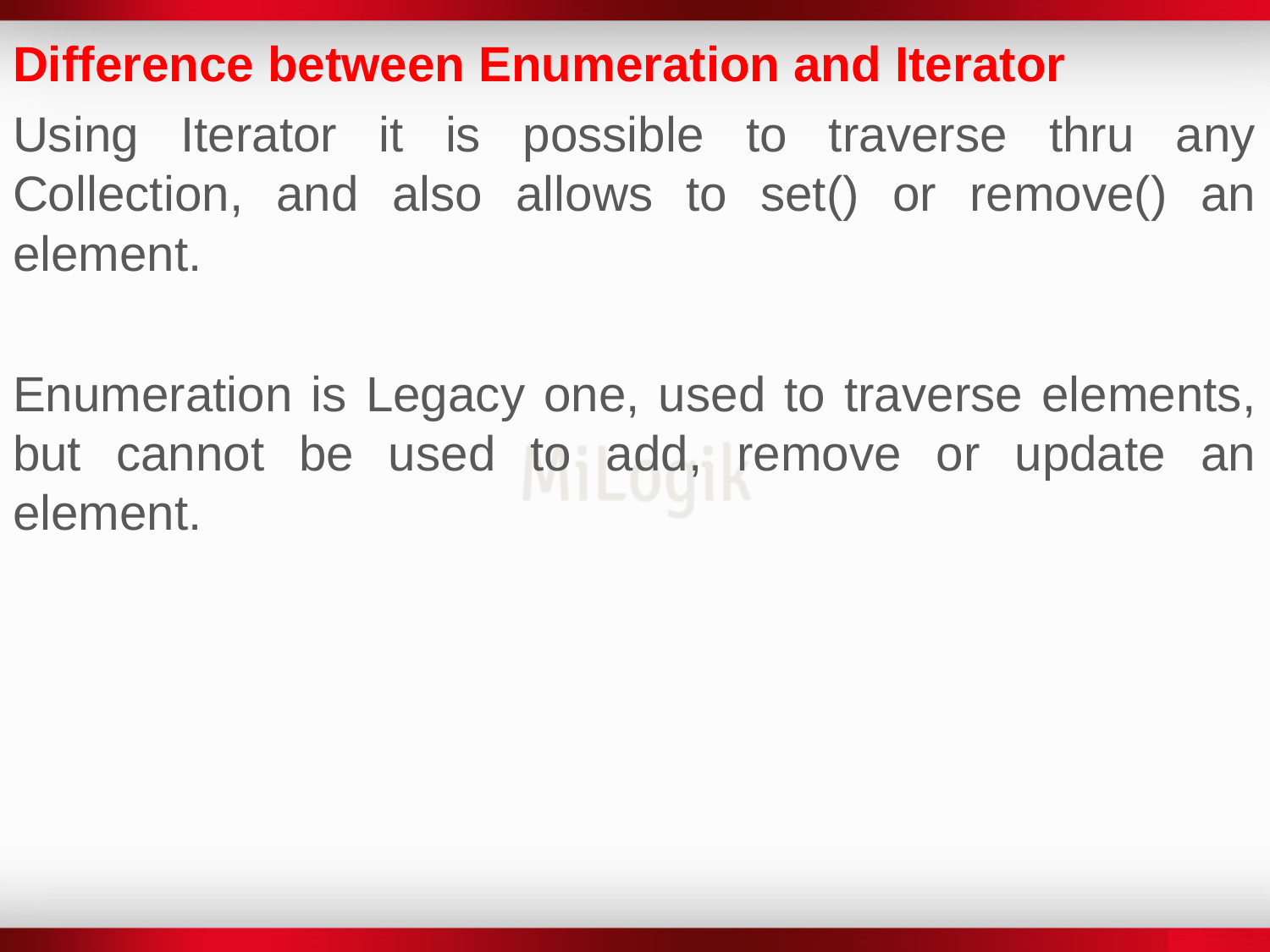

Difference between Enumeration and Iterator
Using Iterator it is possible to traverse thru any Collection, and also allows to set() or remove() an element.

Enumeration is Legacy one, used to traverse elements, but cannot be used to add, remove or update an element.